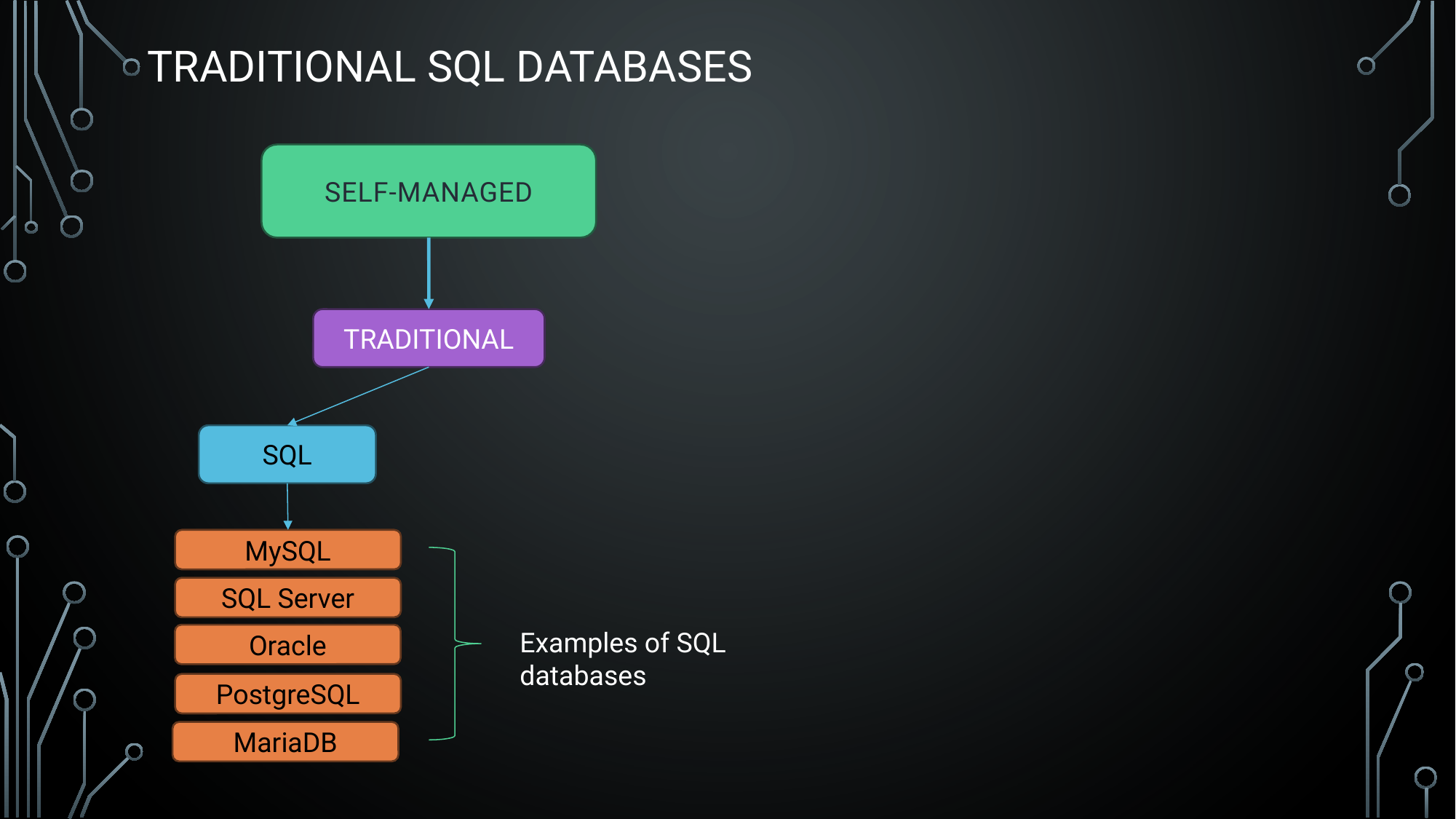

# Traditional SQL Databases
SELF-MANAGED
TRADITIONAL
SQL
MySQL

SQL Server
Examples of SQL databases
Oracle
PostgreSQL
MariaDB